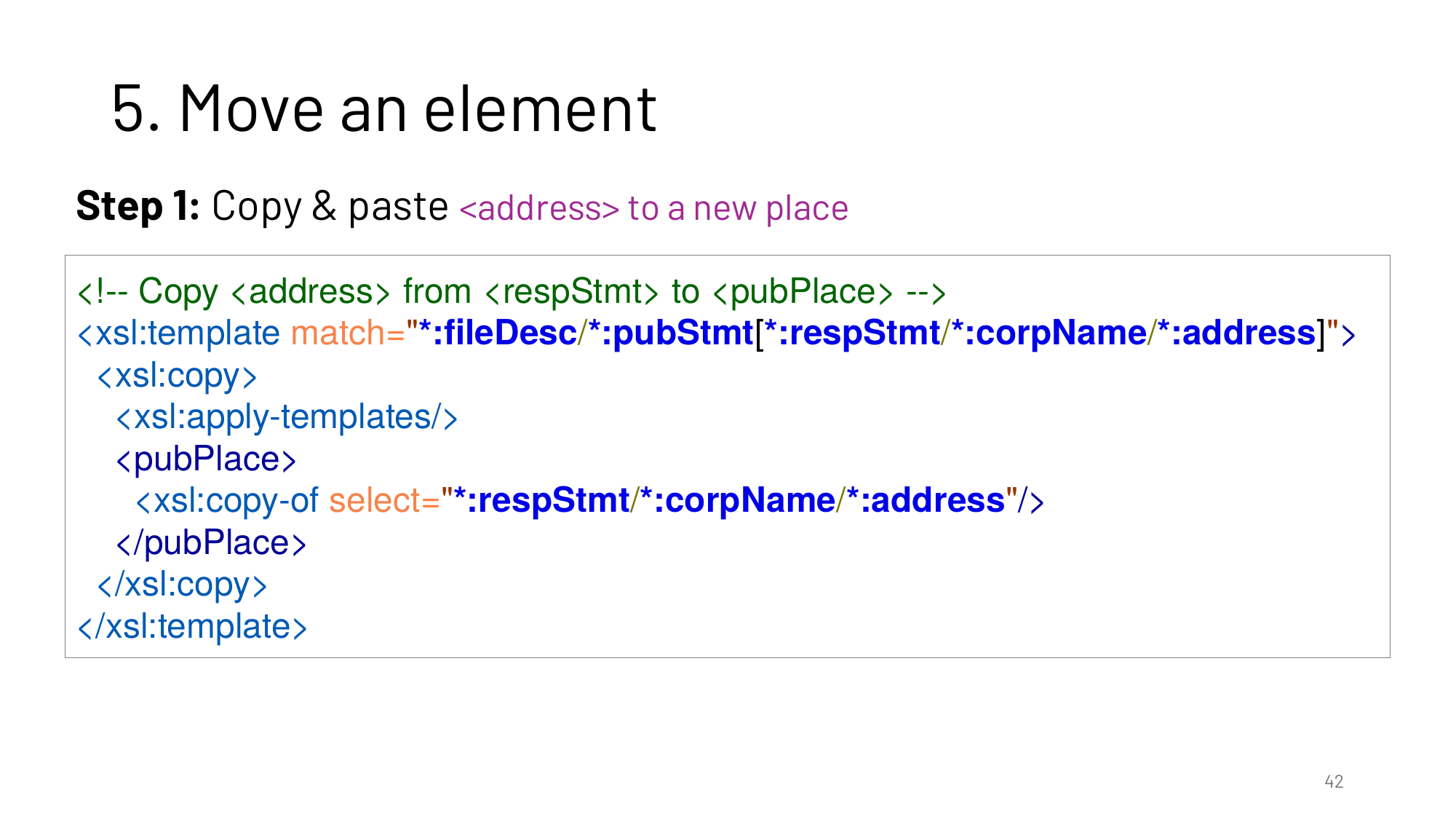

# 5. Move an element
Step 1: Copy & paste <address> to a new place
<!-- Copy <address> from <respStmt> to <pubPlace> -->
<xsl:template match="*:fileDesc/*:pubStmt[*:respStmt/*:corpName/*:address]">
  <xsl:copy>
    <xsl:apply-templates/>
    <pubPlace>
      <xsl:copy-of select="*:respStmt/*:corpName/*:address"/>
    </pubPlace>
  </xsl:copy>
</xsl:template>
42